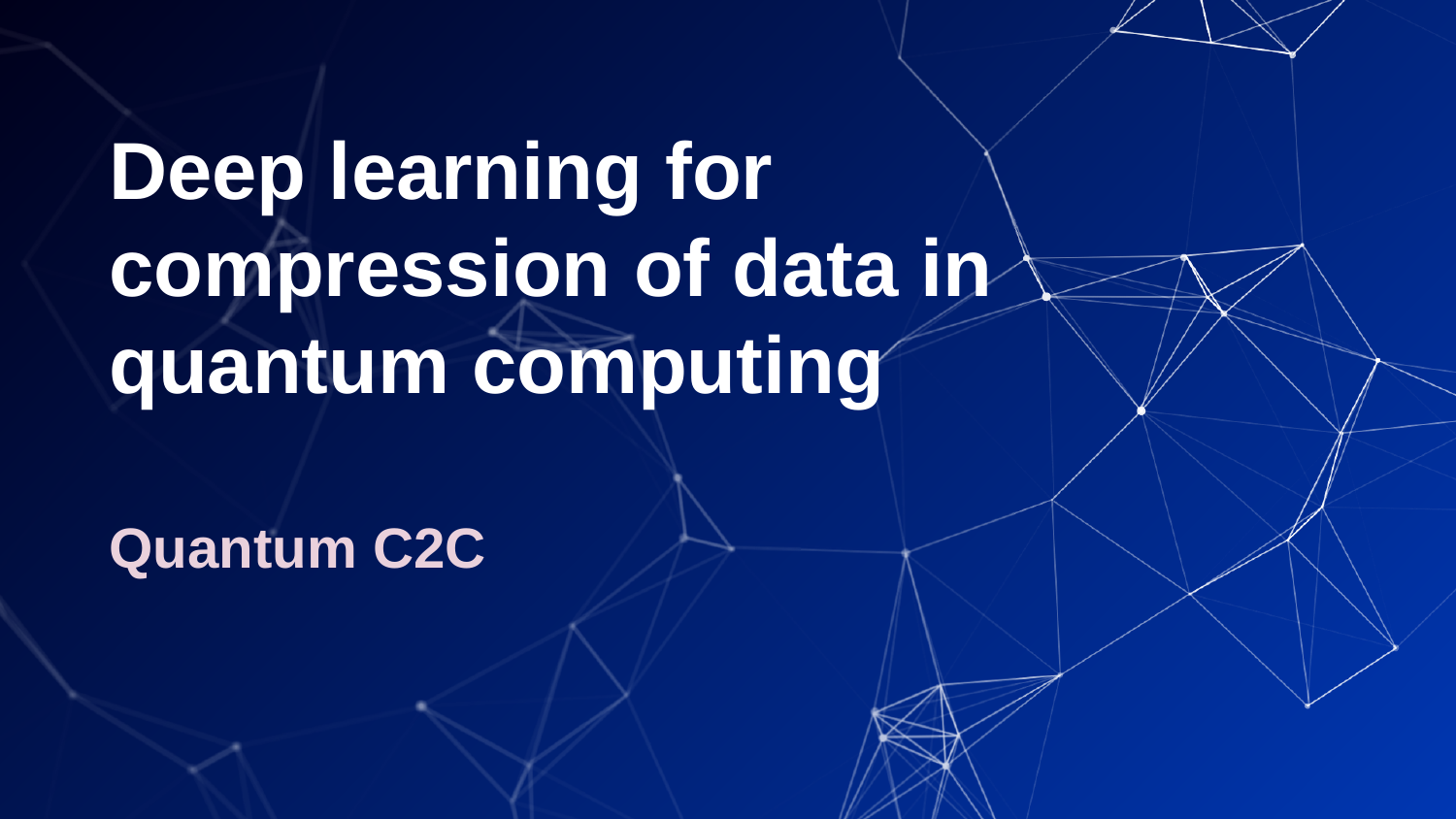

# Deep learning for compression of data in quantum computing
Quantum C2C